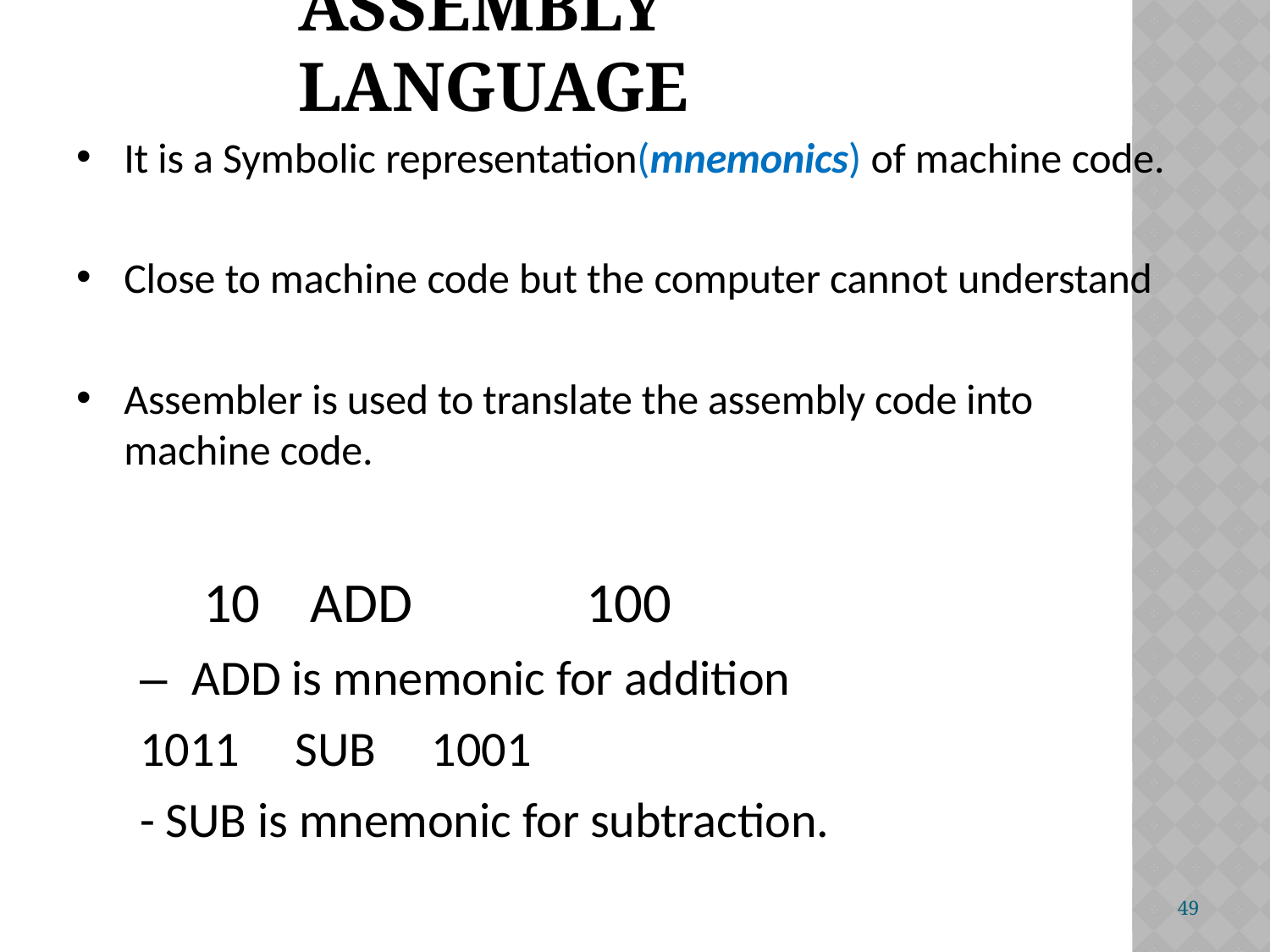

# Assembly Language
It is a Symbolic representation(mnemonics) of machine code.

Close to machine code but the computer cannot understand

Assembler is used to translate the assembly code into machine code.

10    ADD	100
–  ADD is mnemonic for addition
     SUB     1001
- SUB is mnemonic for subtraction.
49